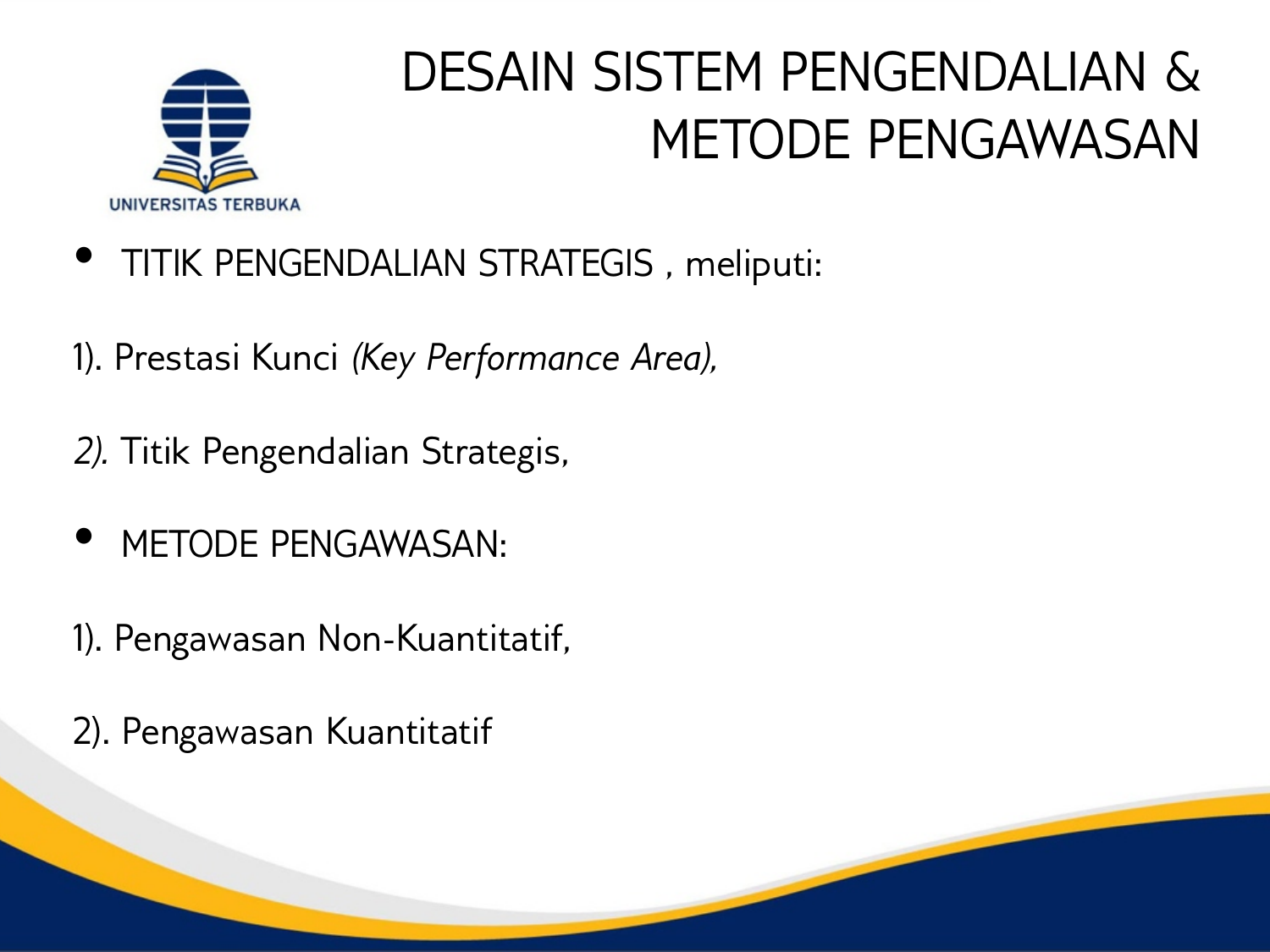

# DESAIN SISTEM PENGENDALIAN & METODE PENGAWASAN
TITIK PENGENDALIAN STRATEGIS , meliputi:
1). Prestasi Kunci (Key Performance Area),
2). Titik Pengendalian Strategis,
METODE PENGAWASAN:
1). Pengawasan Non-Kuantitatif,
2). Pengawasan Kuantitatif